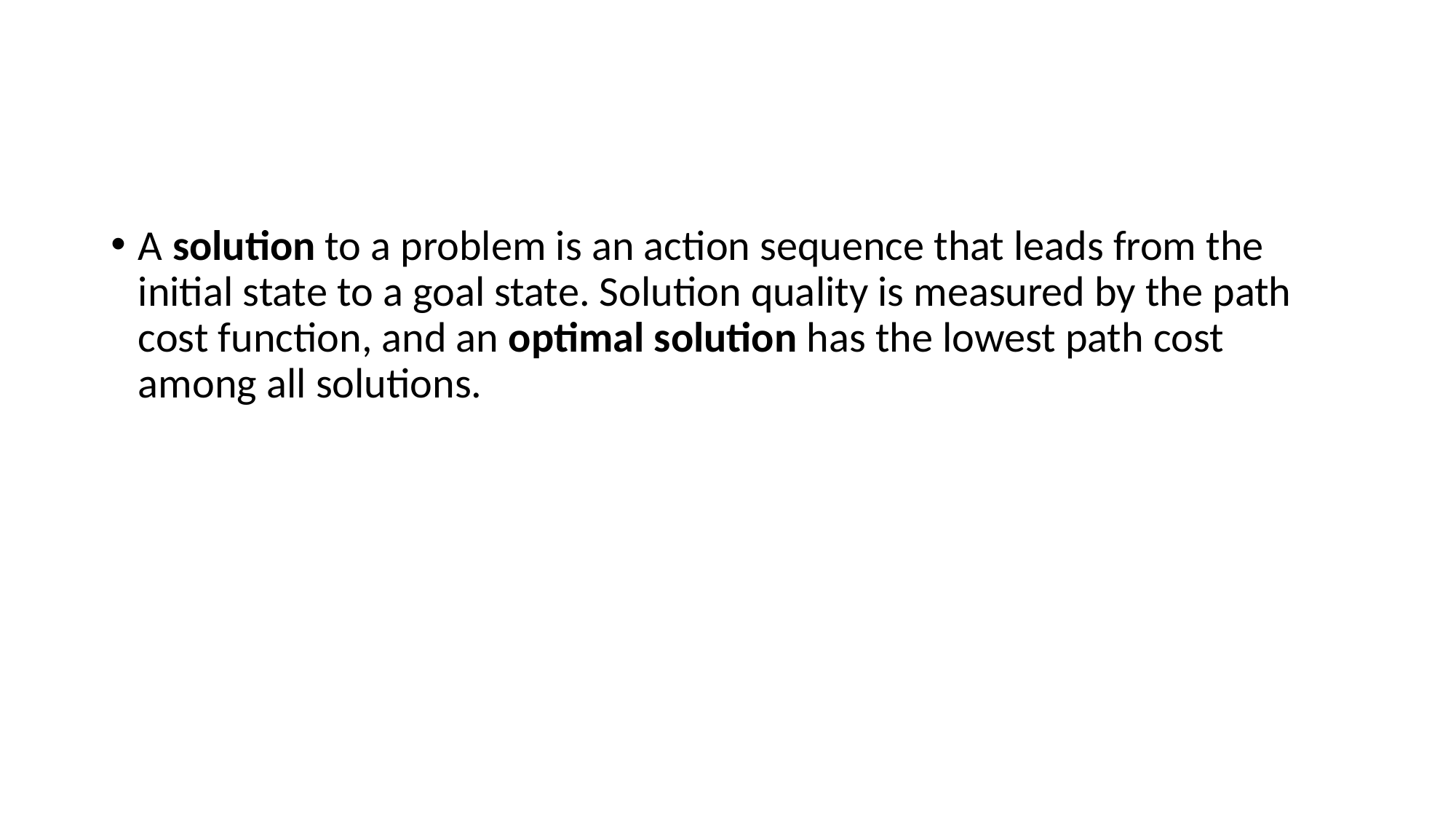

#
A solution to a problem is an action sequence that leads from the initial state to a goal state. Solution quality is measured by the path cost function, and an optimal solution has the lowest path cost among all solutions.